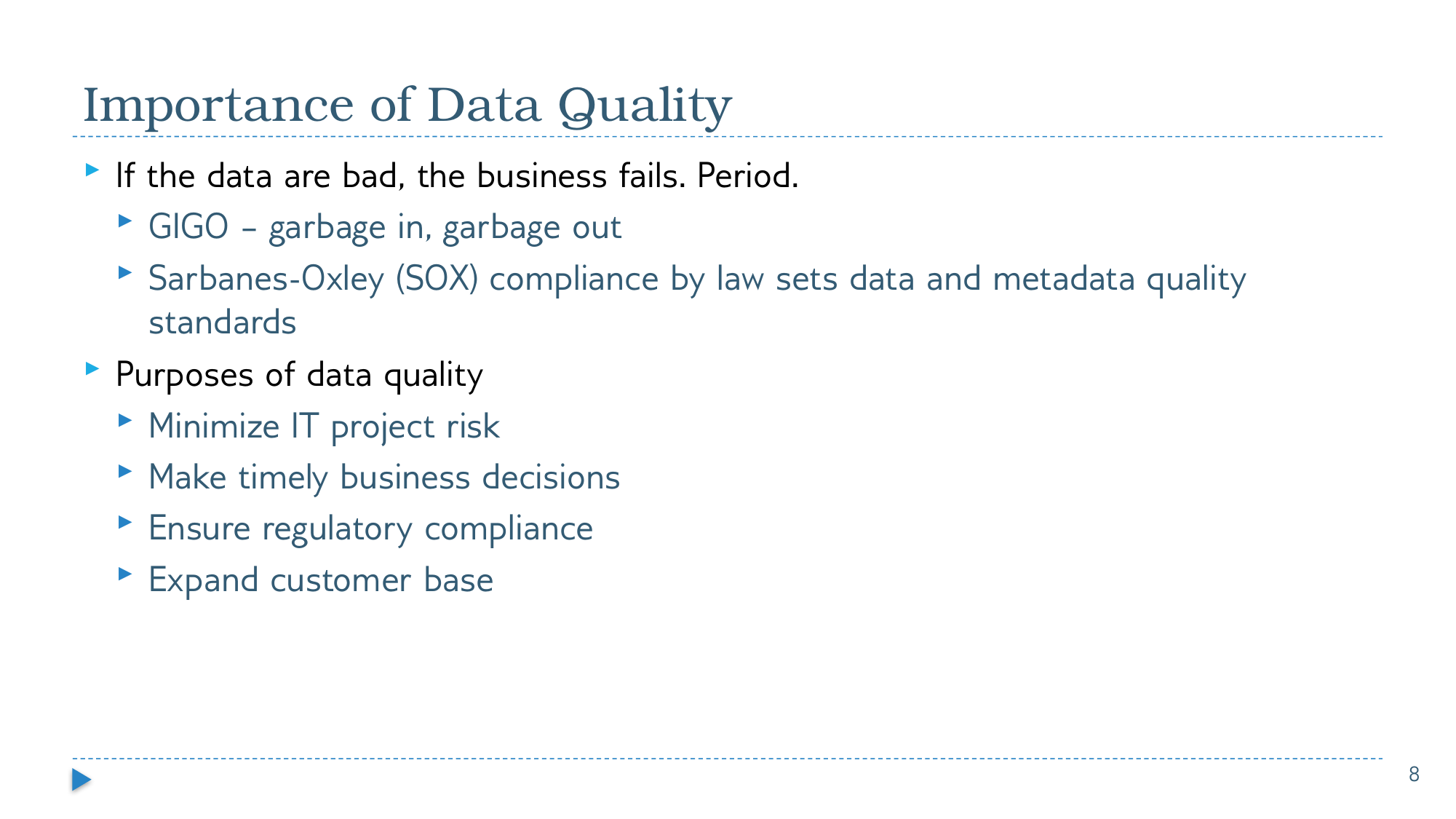

# Importance of Data Quality
If the data are bad, the business fails. Period.
G I G O – garbage in, garbage out
Sarbanes-Oxley (S O X) compliance by law sets data and metadata quality standards
Purposes of data quality
Minimize IT project risk
Make timely business decisions
Ensure regulatory compliance
Expand customer base
8